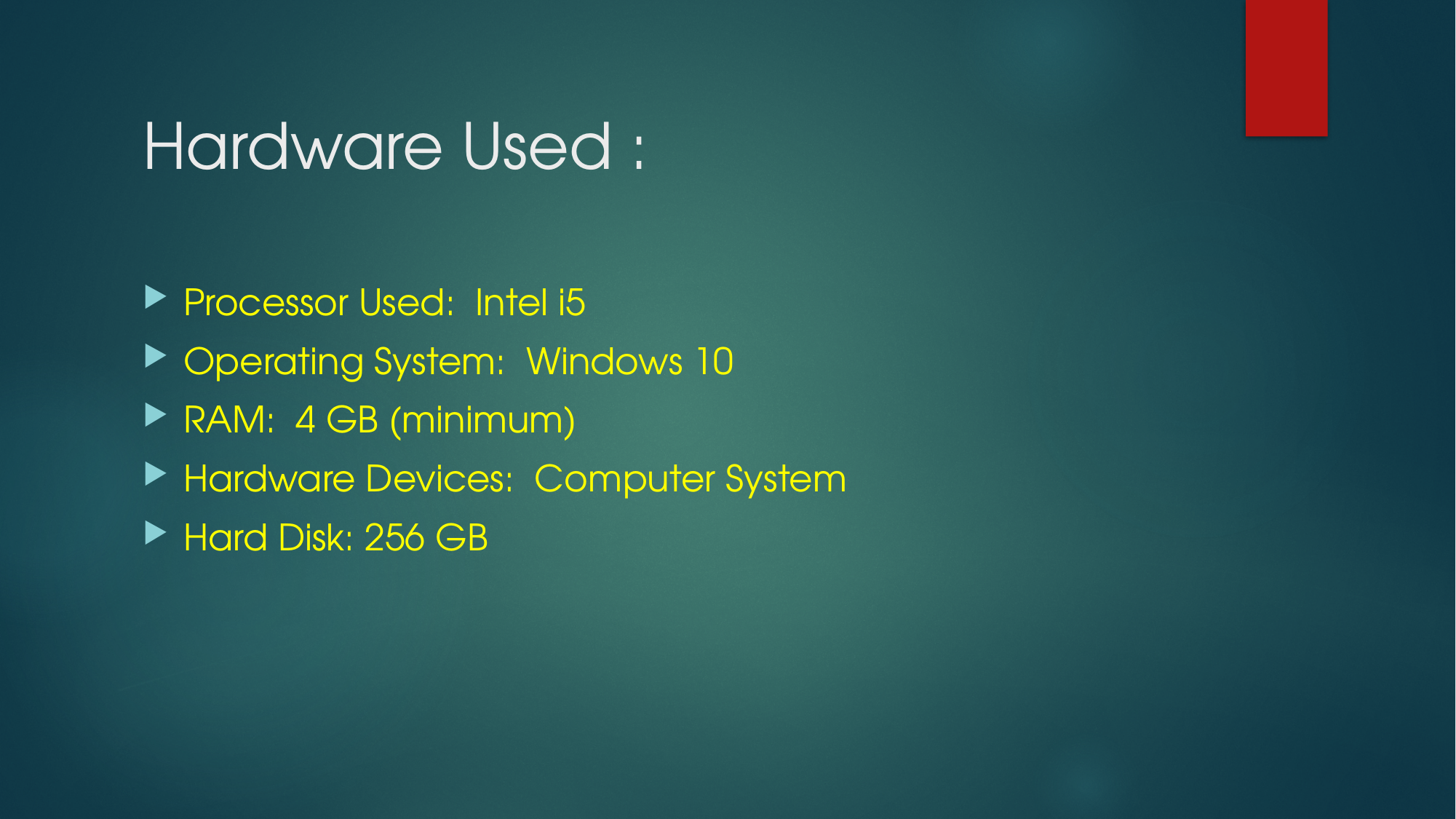

# Hardware Used :
Processor Used:  Intel i5
Operating System:  Windows 10
RAM:  4 GB (minimum)
Hardware Devices:  Computer System
Hard Disk: 256 GB